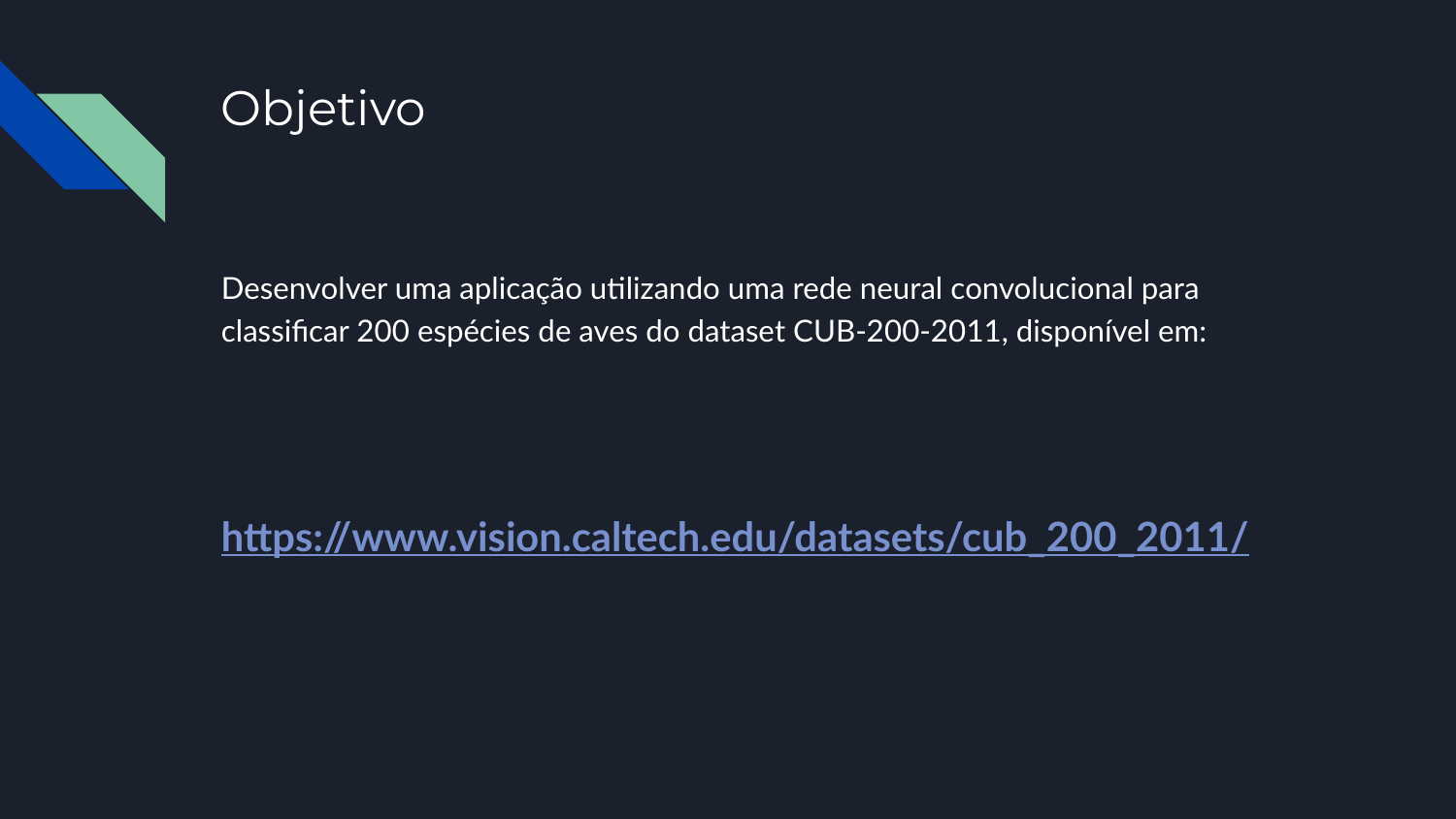

# Objetivo
Desenvolver uma aplicação utilizando uma rede neural convolucional para classificar 200 espécies de aves do dataset CUB-200-2011, disponível em:

https://www.vision.caltech.edu/datasets/cub_200_2011/